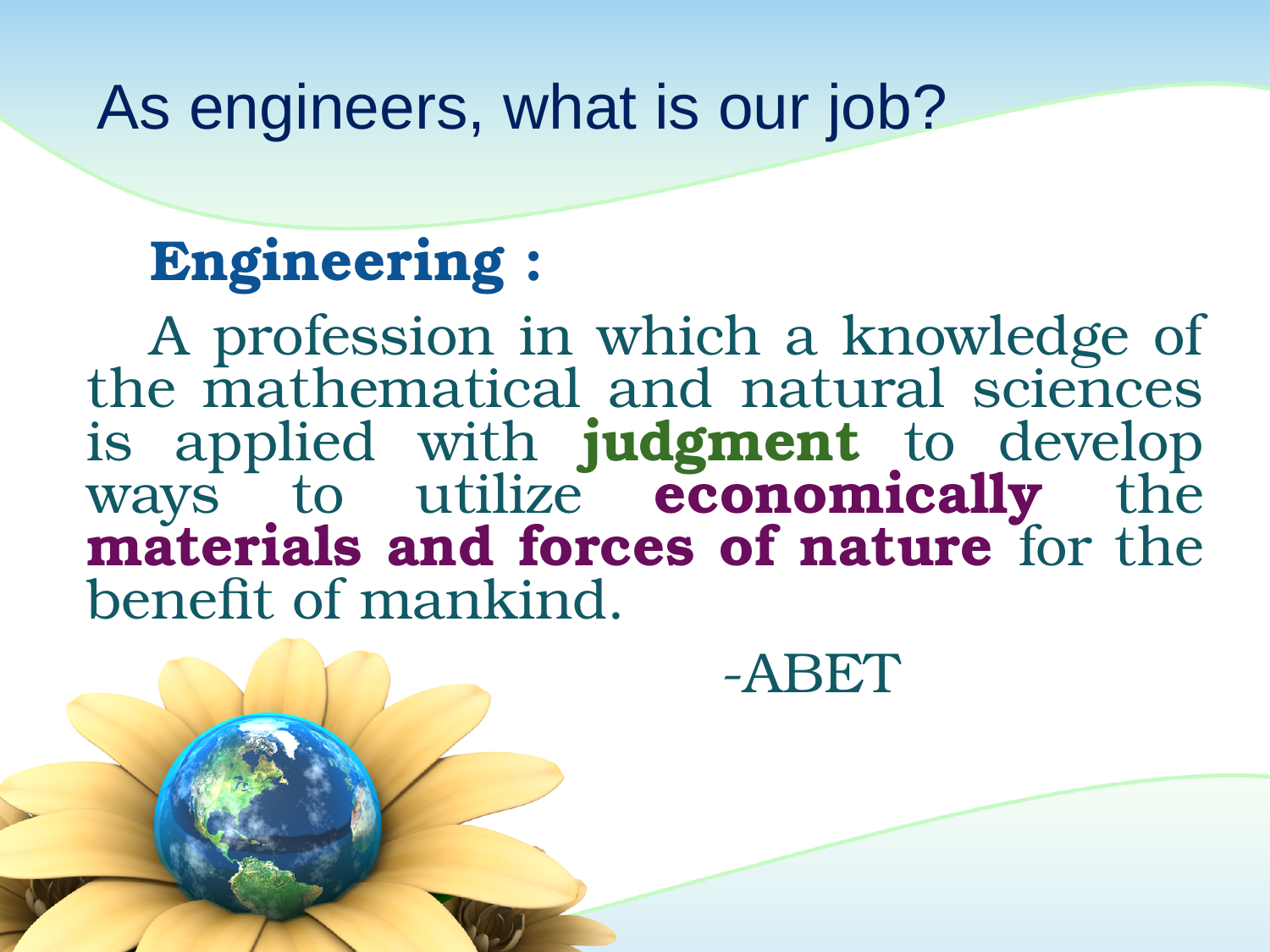

# As engineers, what is our job?
Engineering :
A profession in which a knowledge of the mathematical and natural sciences is applied with judgment to develop ways to utilize economically the materials and forces of nature for the benefit of mankind.
					-ABET